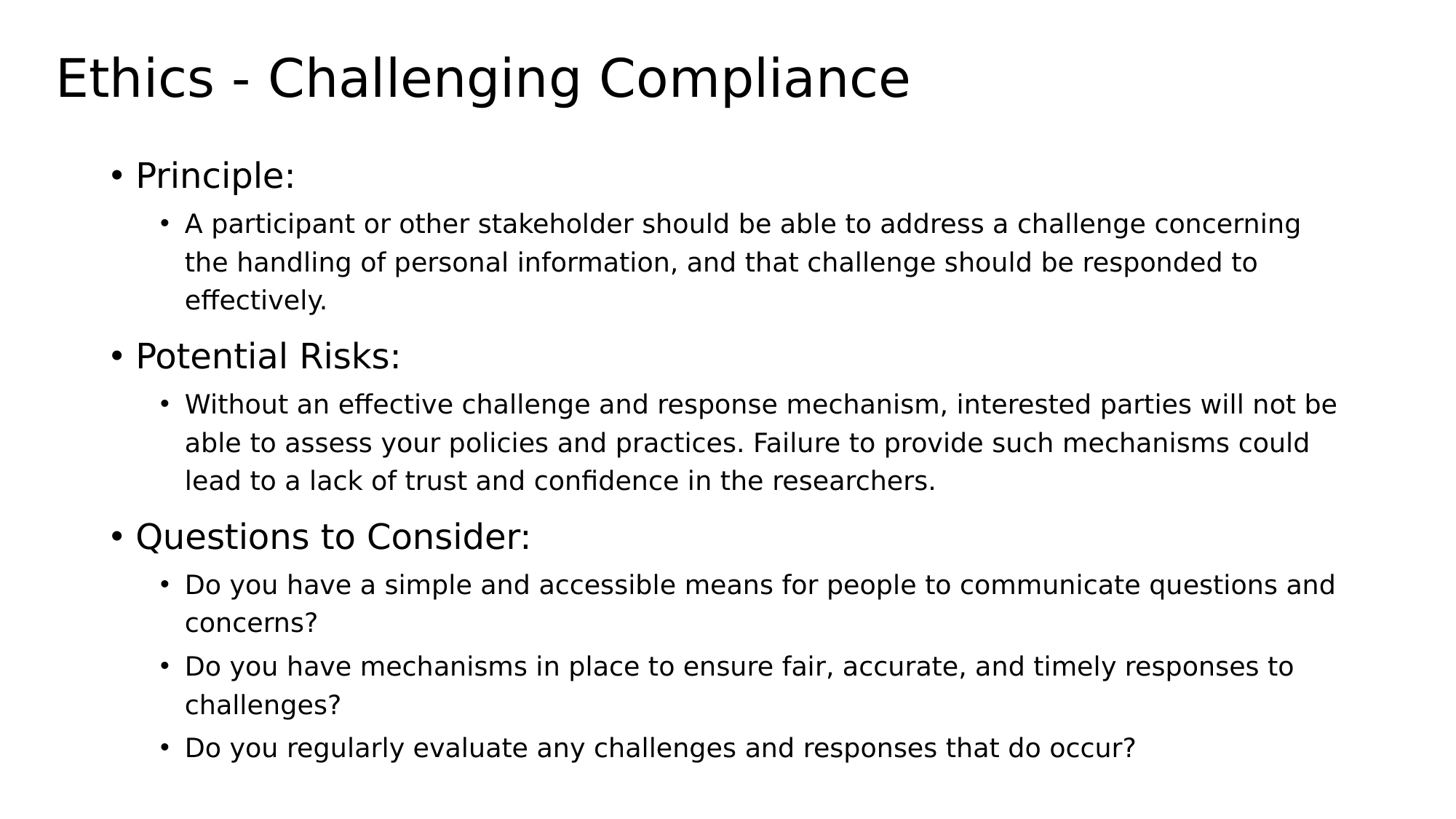

# Ethics - Challenging Compliance
Principle:
A participant or other stakeholder should be able to address a challenge concerning the handling of personal information, and that challenge should be responded to effectively.
Potential Risks:
Without an effective challenge and response mechanism, interested parties will not be able to assess your policies and practices. Failure to provide such mechanisms could lead to a lack of trust and confidence in the researchers.
Questions to Consider:
Do you have a simple and accessible means for people to communicate questions and concerns?
Do you have mechanisms in place to ensure fair, accurate, and timely responses to challenges?
Do you regularly evaluate any challenges and responses that do occur?